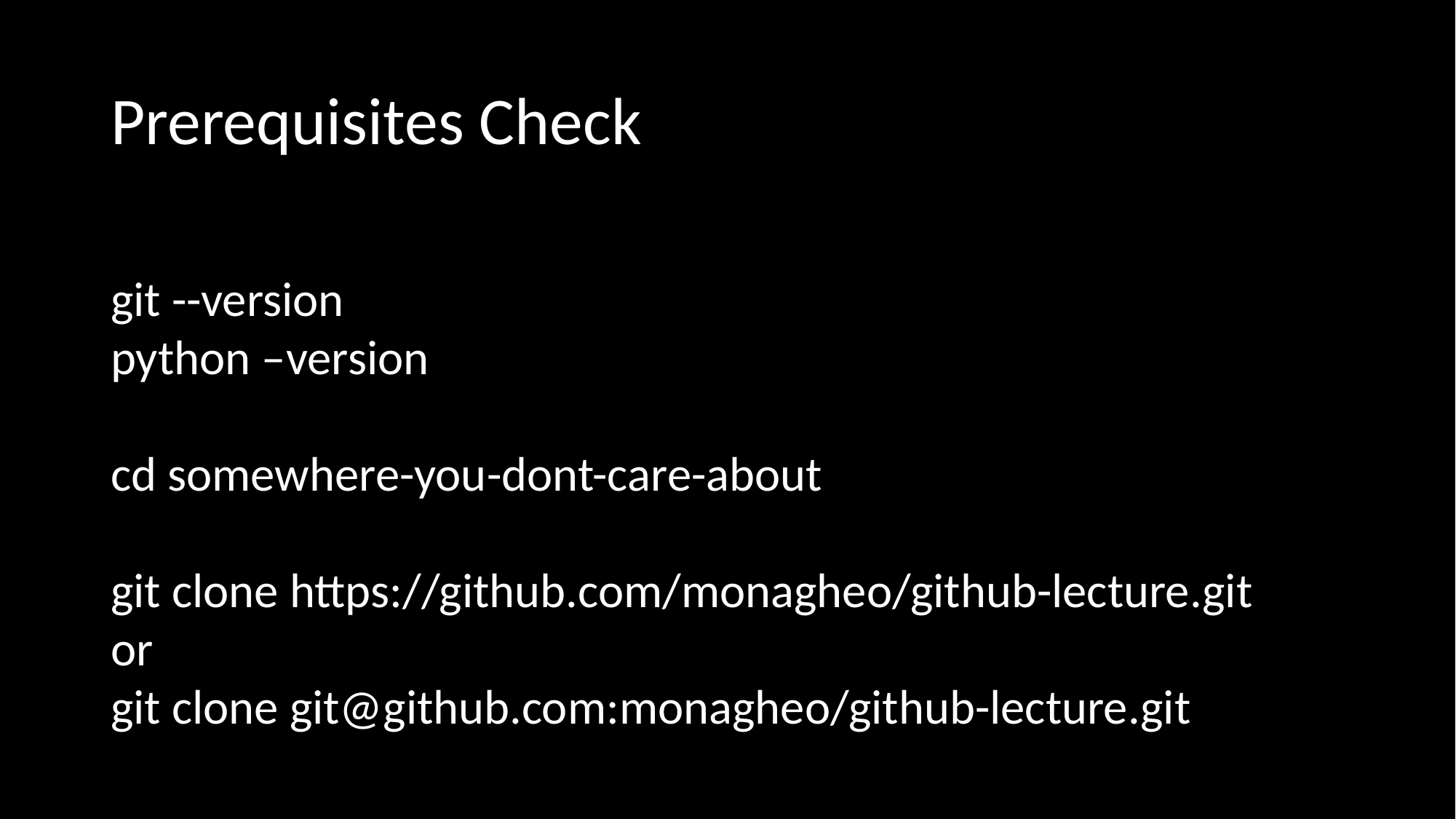

# Prerequisites Check

git --version
python –version

cd somewhere-you-dont-care-about

git clone https://github.com/monagheo/github-lecture.git
or
git clone git@github.com:monagheo/github-lecture.git